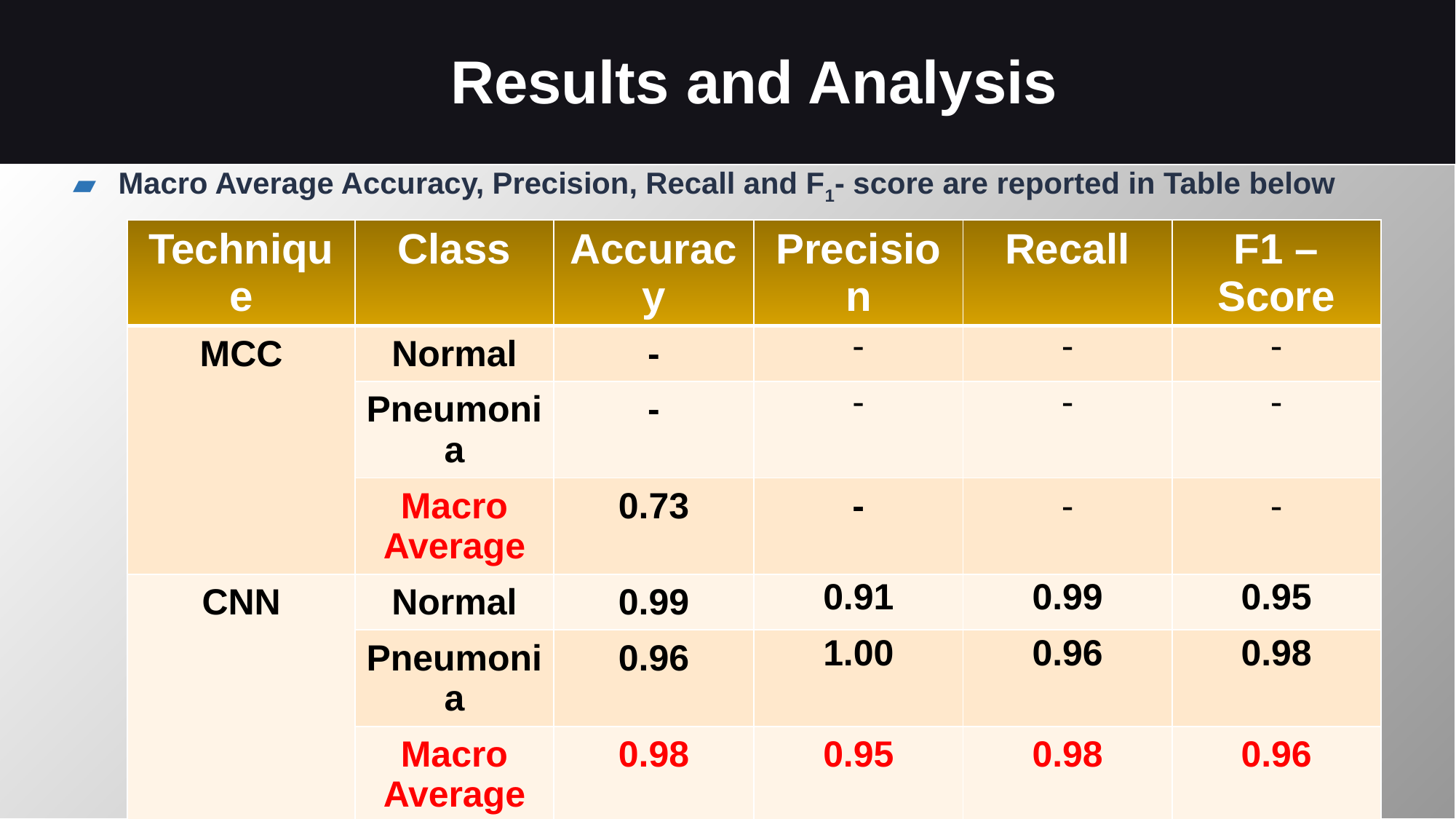

Results and Analysis

Macro Average Accuracy, Precision, Recall and F1- score are reported in Table below

| Technique | Class | Accuracy | Precision | Recall | F1 – Score |
| --- | --- | --- | --- | --- | --- |
| MCC | Normal | - | - | - | - |
|  | Pneumonia | - | - | - | - |
|  | Macro Average | 0.73 | - | - | - |
| CNN | Normal | 0.99 | 0.91 | 0.99 | 0.95 |
|  | Pneumonia | 0.96 | 1.00 | 0.96 | 0.98 |
|  | Macro Average | 0.98 | 0.95 | 0.98 | 0.96 |